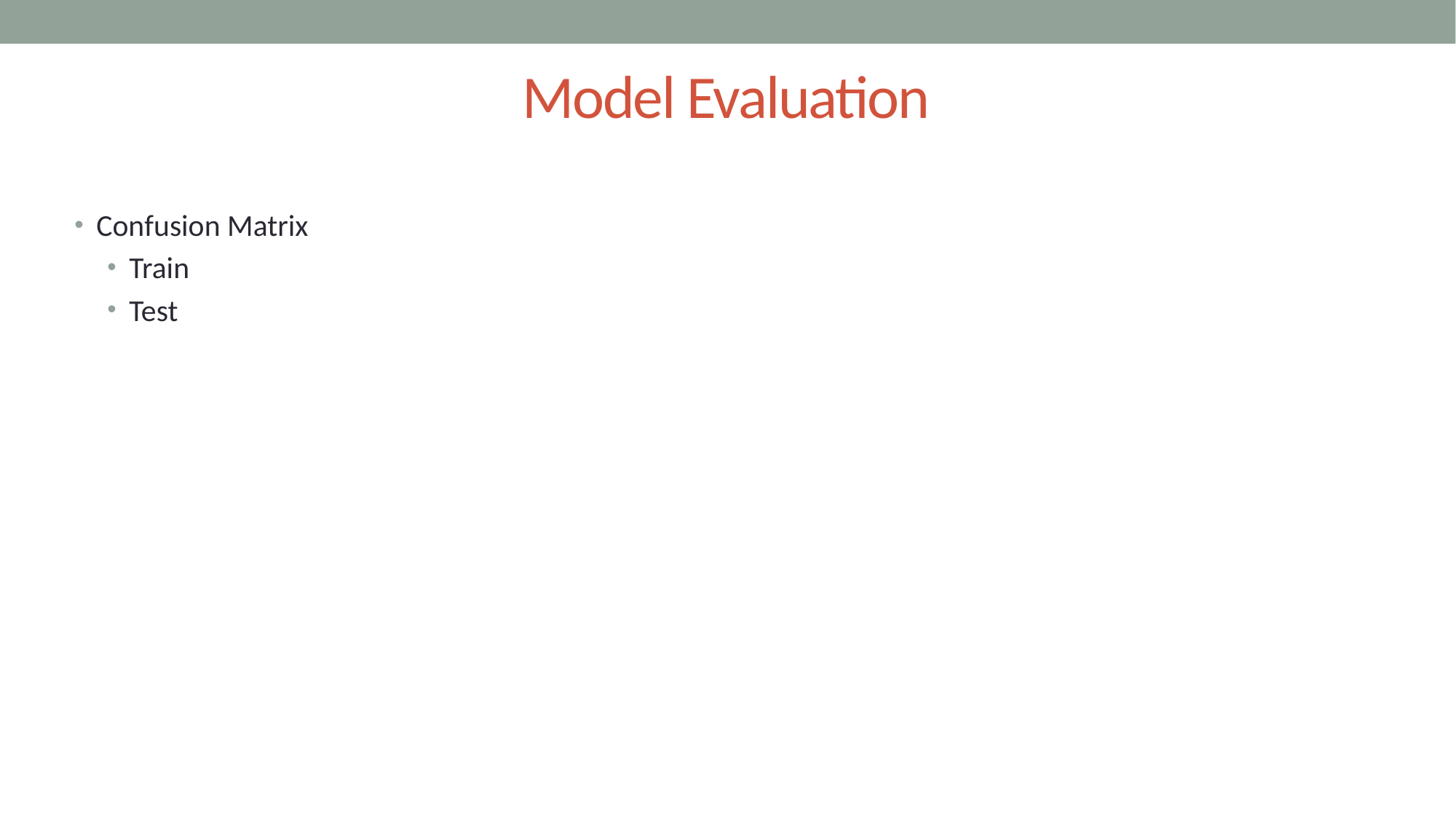

# Model Evaluation
Confusion Matrix
Train
Test